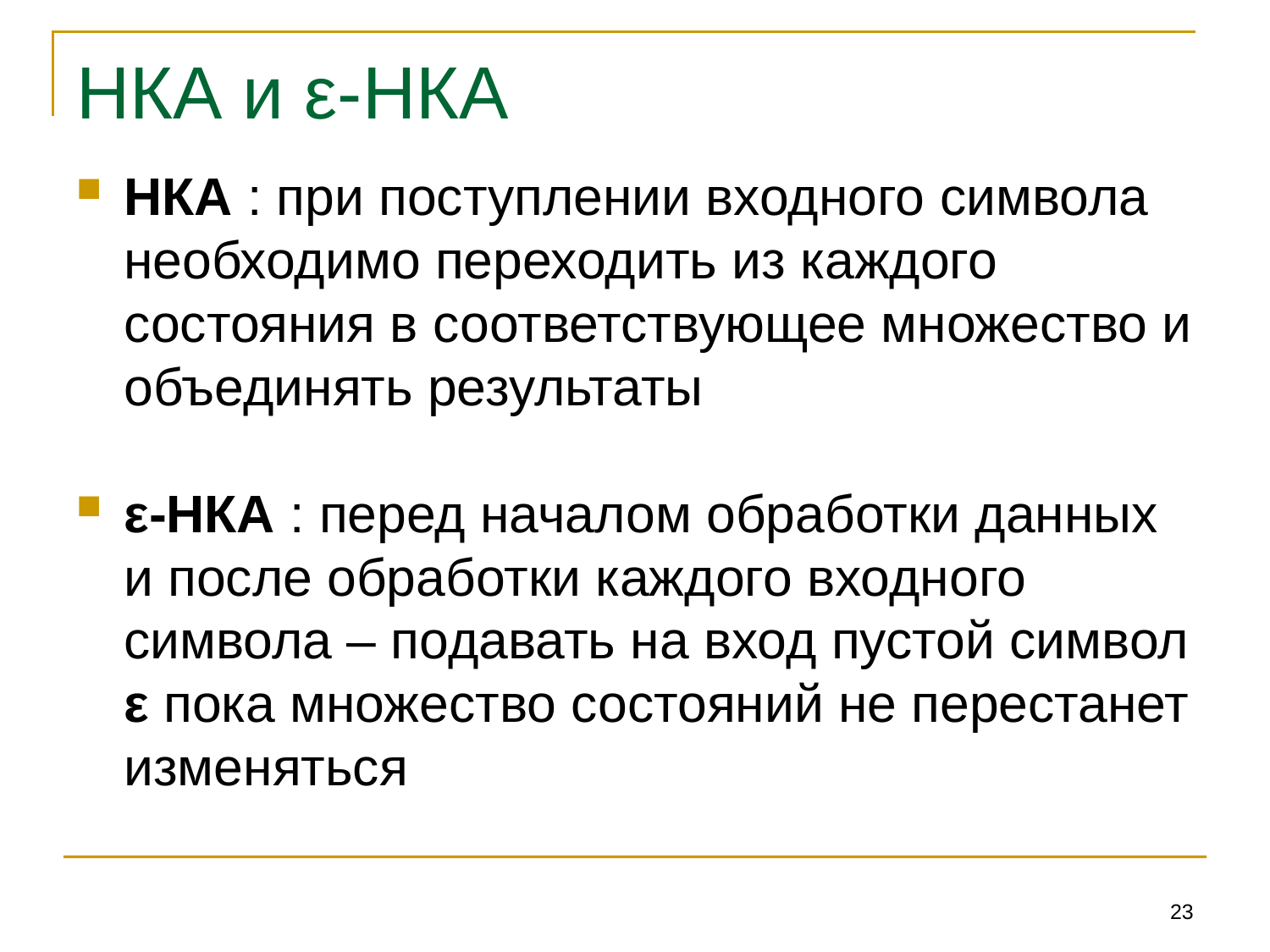

# НКА и ε-НКА
НКА : при поступлении входного символа необходимо переходить из каждого состояния в соответствующее множество и объединять результаты

ε-НКА : перед началом обработки данных и после обработки каждого входного символа – подавать на вход пустой символ ε пока множество состояний не перестанет изменяться
23